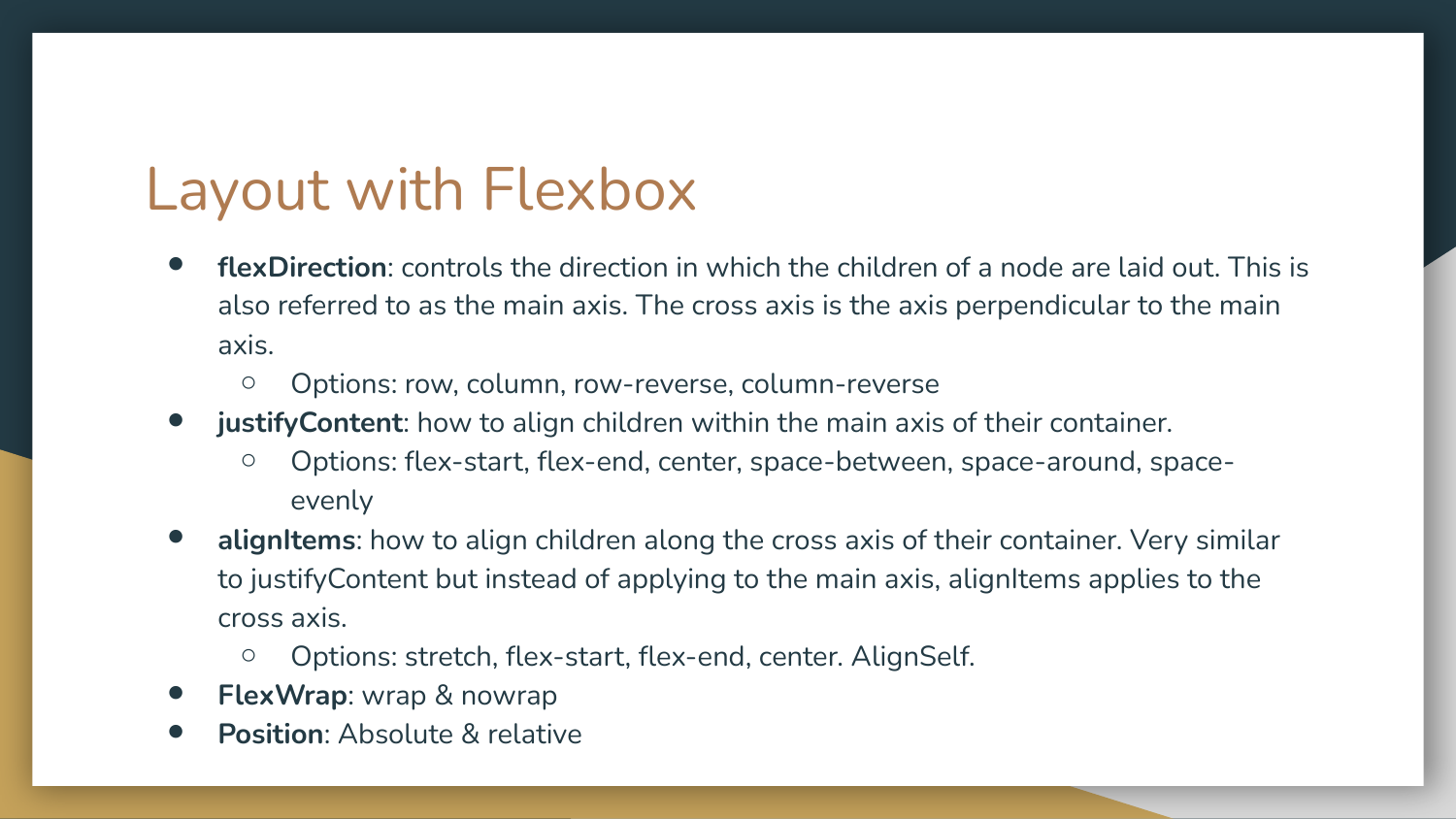

# Layout with Flexbox
flexDirection: controls the direction in which the children of a node are laid out. This is also referred to as the main axis. The cross axis is the axis perpendicular to the main axis.
Options: row, column, row-reverse, column-reverse
justifyContent: how to align children within the main axis of their container.
Options: flex-start, flex-end, center, space-between, space-around, space-evenly
alignItems: how to align children along the cross axis of their container. Very similar to justifyContent but instead of applying to the main axis, alignItems applies to the cross axis.
Options: stretch, flex-start, flex-end, center. AlignSelf.
FlexWrap: wrap & nowrap
Position: Absolute & relative